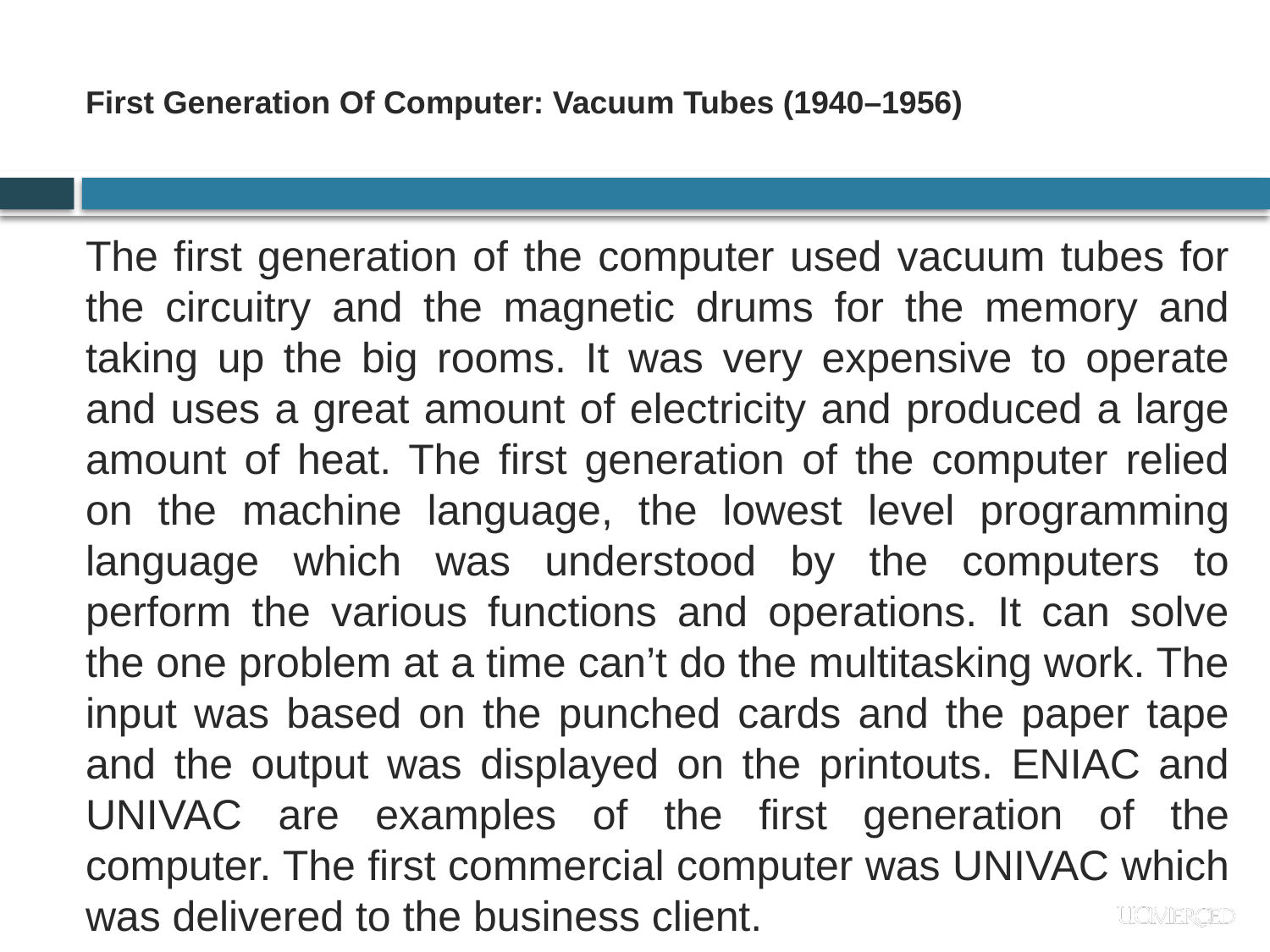

First Generation Of Computer: Vacuum Tubes (1940–1956)
The first generation of the computer used vacuum tubes for the circuitry and the magnetic drums for the memory and taking up the big rooms. It was very expensive to operate and uses a great amount of electricity and produced a large amount of heat. The first generation of the computer relied on the machine language, the lowest level programming language which was understood by the computers to perform the various functions and operations. It can solve the one problem at a time can’t do the multitasking work. The input was based on the punched cards and the paper tape and the output was displayed on the printouts. ENIAC and UNIVAC are examples of the first generation of the computer. The first commercial computer was UNIVAC which was delivered to the business client.